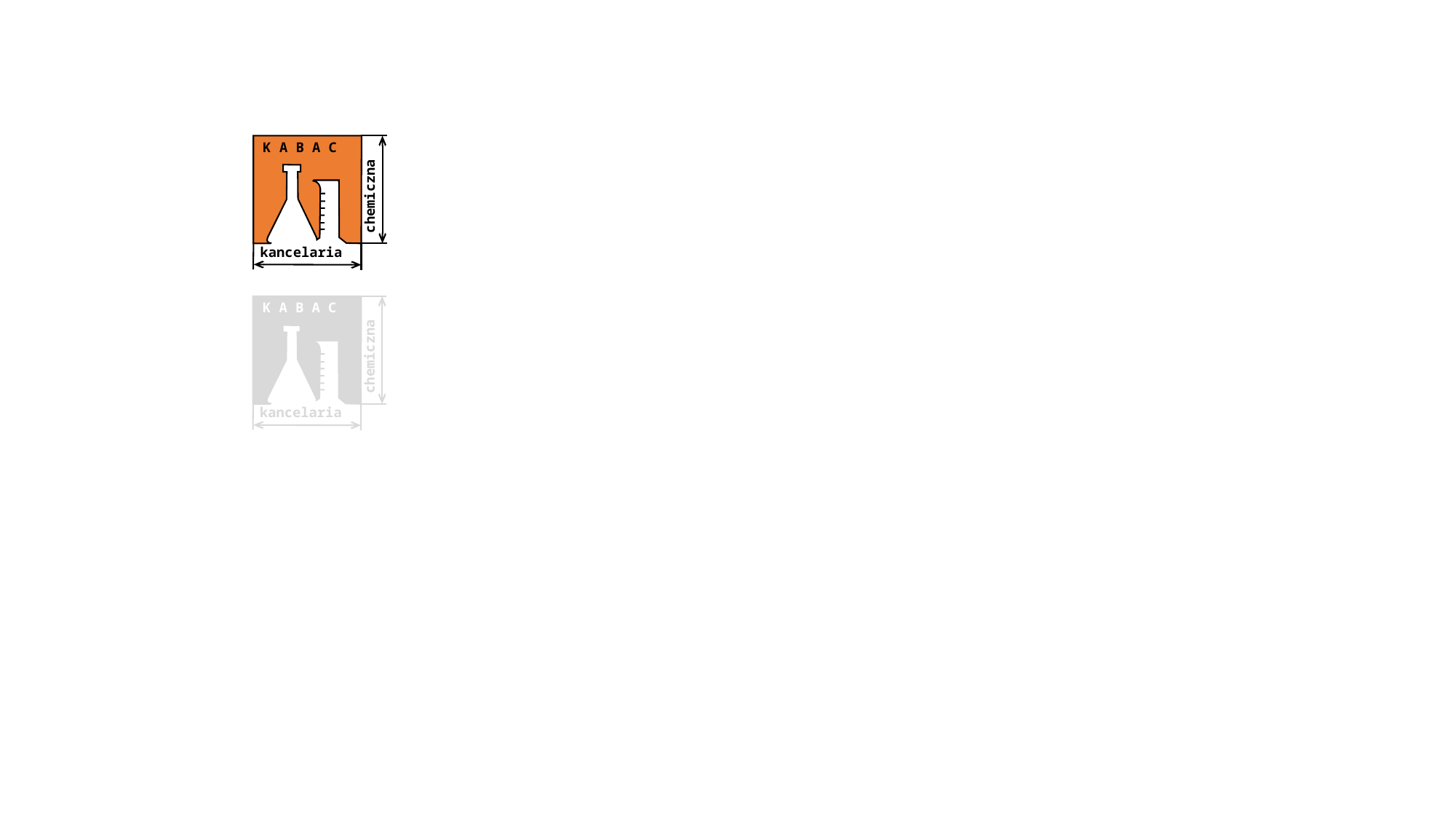

K A B A C
chemiczna
kancelaria

K A B A C
chemiczna
kancelaria